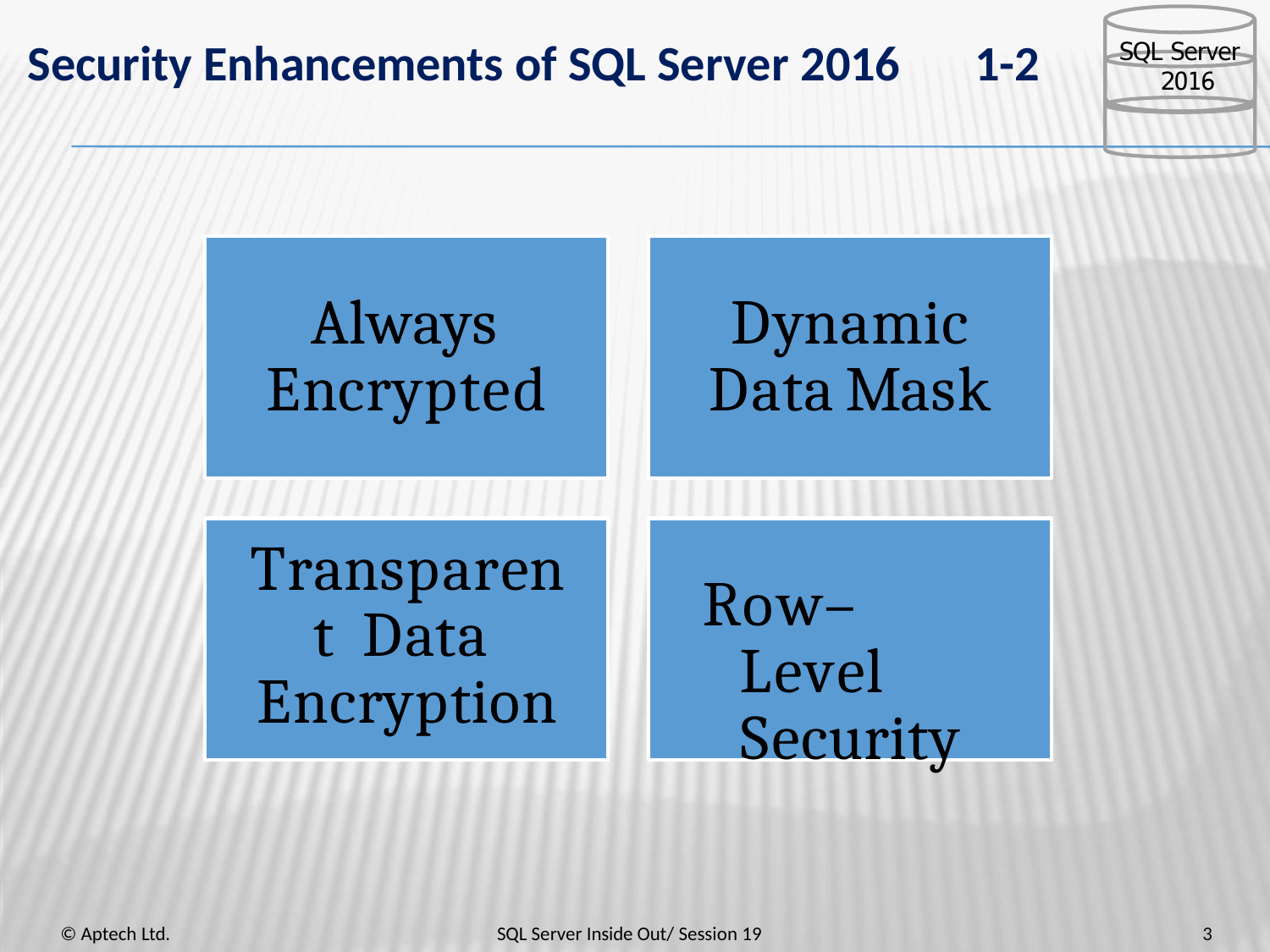

Security Enhancements of SQL Server 2016	1-2
SQL Server  2016

Always  Encrypted
Dynamic  Data Mask

Transparent  Data  Encryption
Row–Level  Security
3
© Aptech Ltd.
SQL Server Inside Out/ Session 19